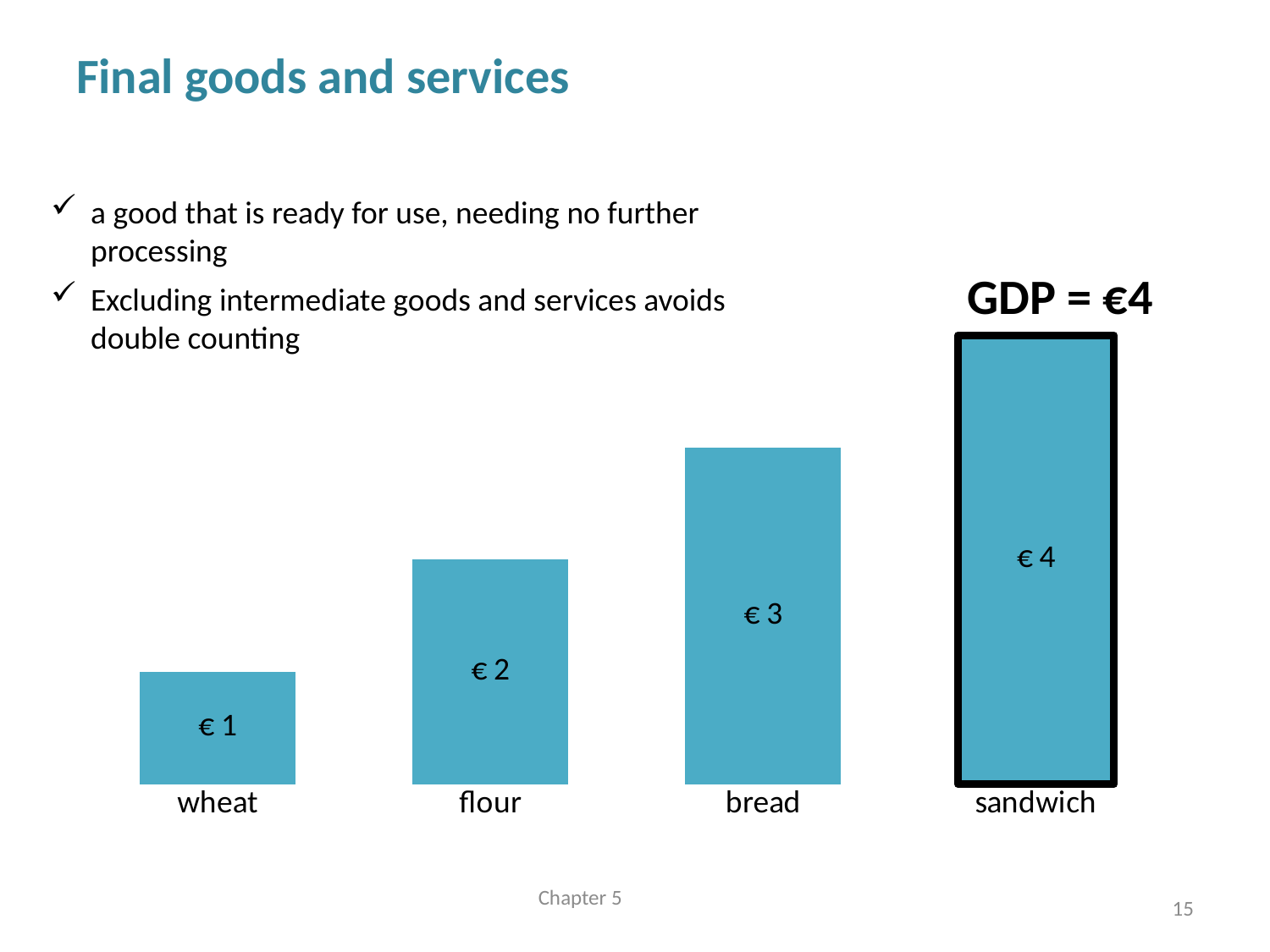

# Final goods and services
a good that is ready for use, needing no further processing
Excluding intermediate goods and services avoids double counting

GDP = €4

### Chart

| Category | wage |
|---|---|
| wheat | 1.0 |
| flour | 2.0 |
| bread | 3.0 |
| sandwich | 4.0 |
Chapter 5
15